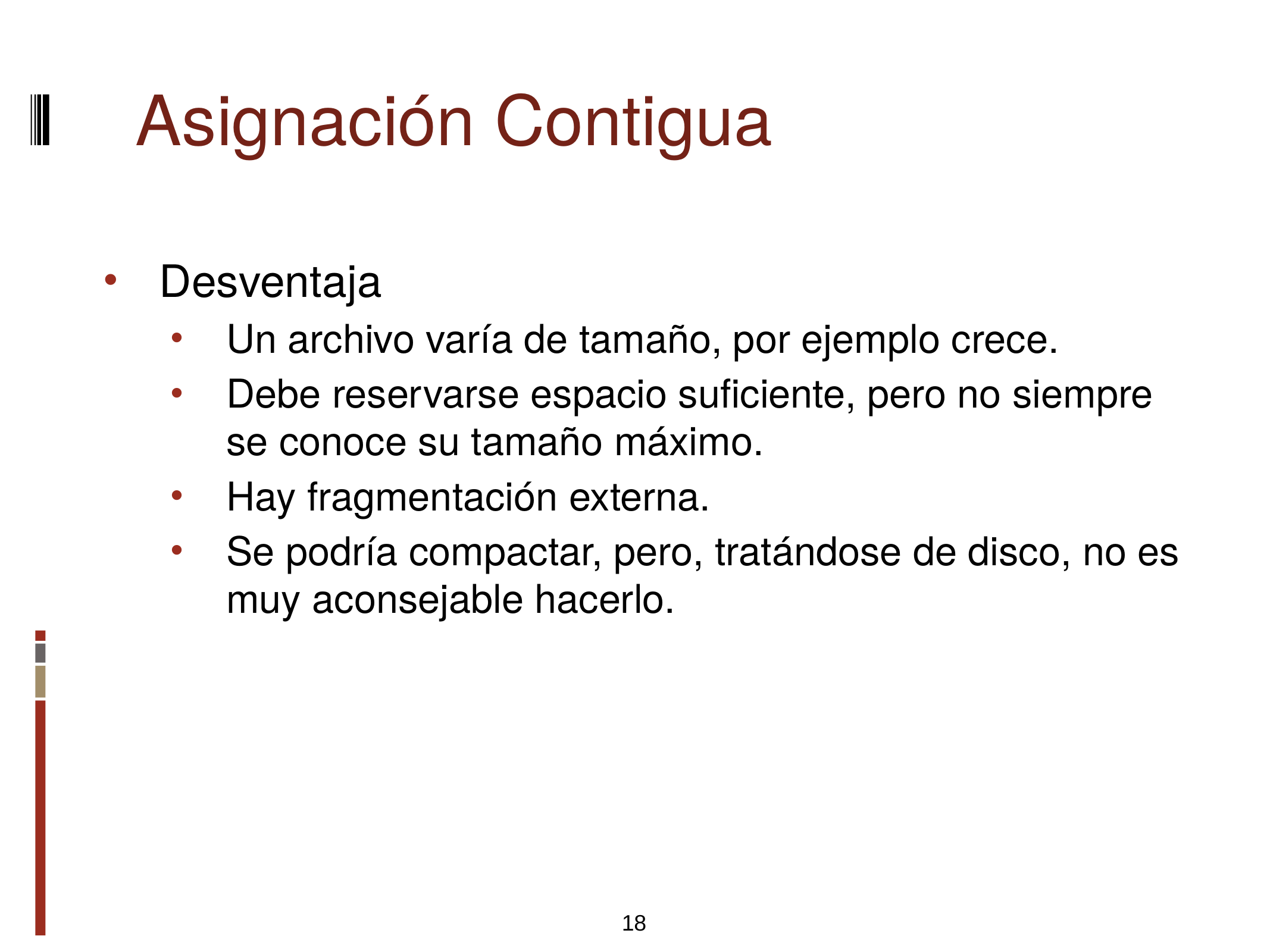

Asignación Contigua

Desventaja
Un archivo varía de tamaño, por ejemplo crece.
Debe reservarse espacio suficiente, pero no siempre se conoce su tamaño máximo.
Hay fragmentación externa.
Se podría compactar, pero, tratándose de disco, no es muy aconsejable hacerlo.

18